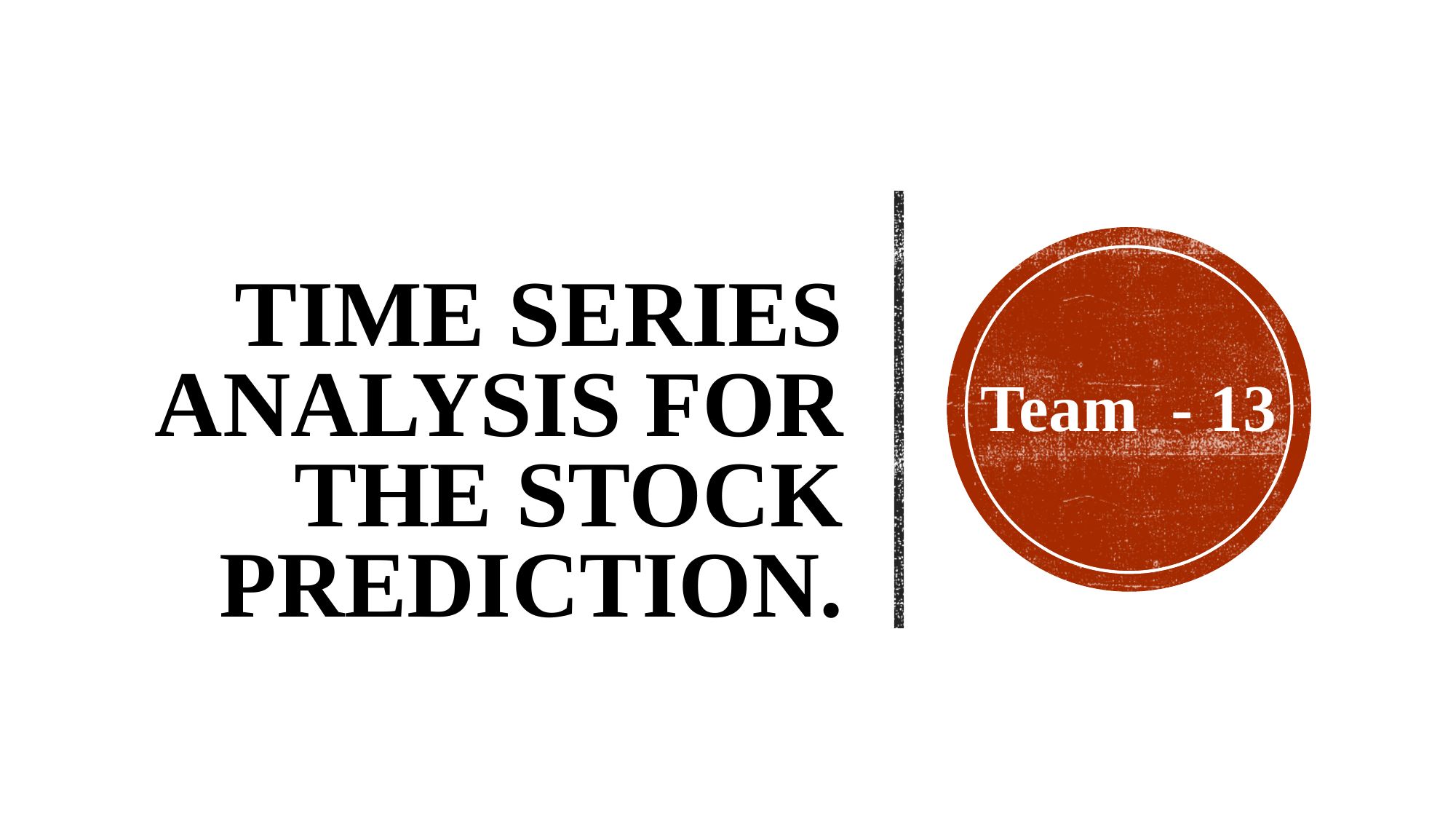

# Time Series Analysis for the Stock Prediction.

Team  - 13